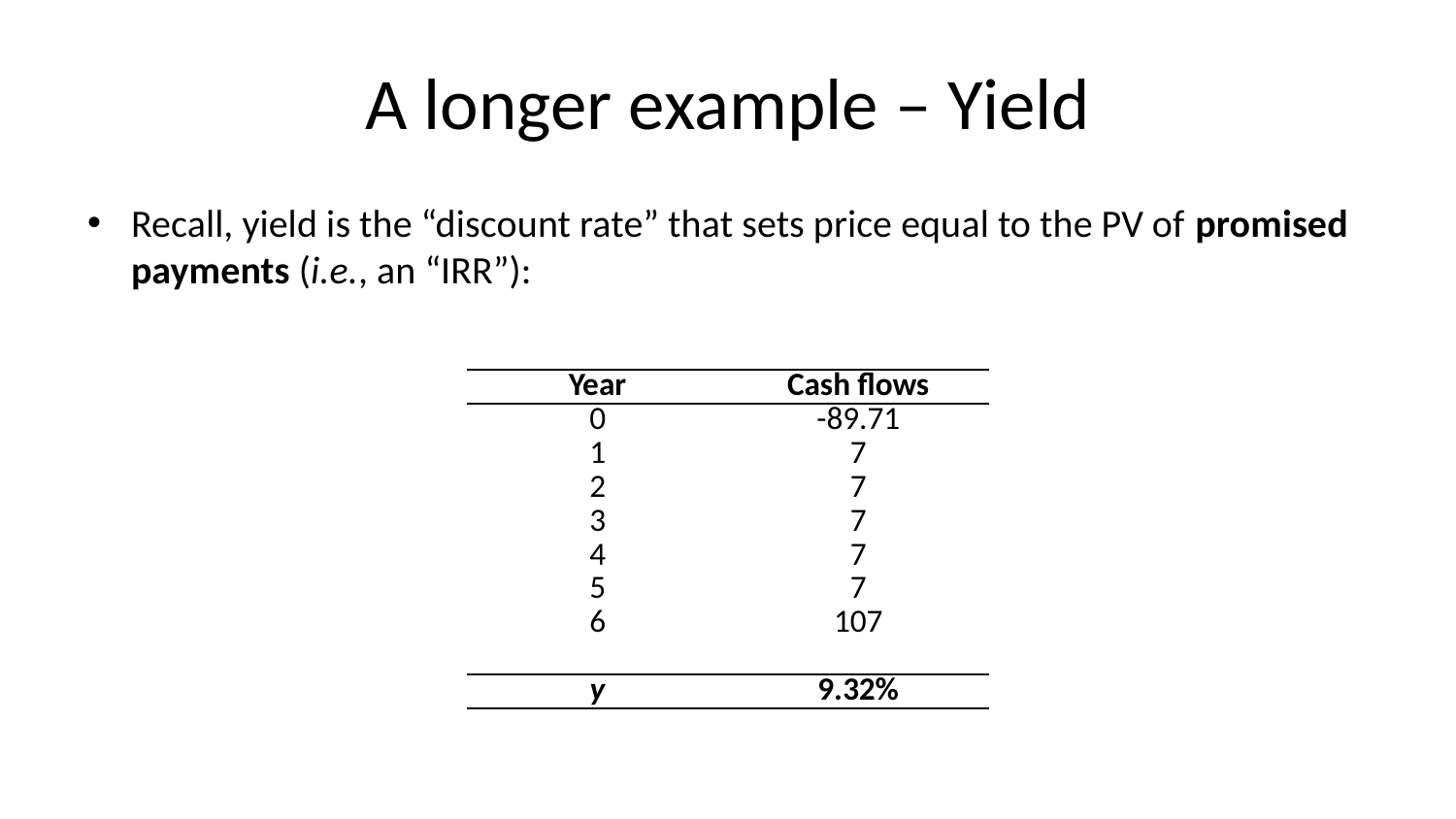

# A longer example – Yield
Recall, yield is the “discount rate” that sets price equal to the PV of promised payments (i.e., an “IRR”):
| Year | Cash flows |
| --- | --- |
| 0 | -89.71 |
| 1 | 7 |
| 2 | 7 |
| 3 | 7 |
| 4 | 7 |
| 5 | 7 |
| 6 | 107 |
|  |  |
| y | 9.32% |